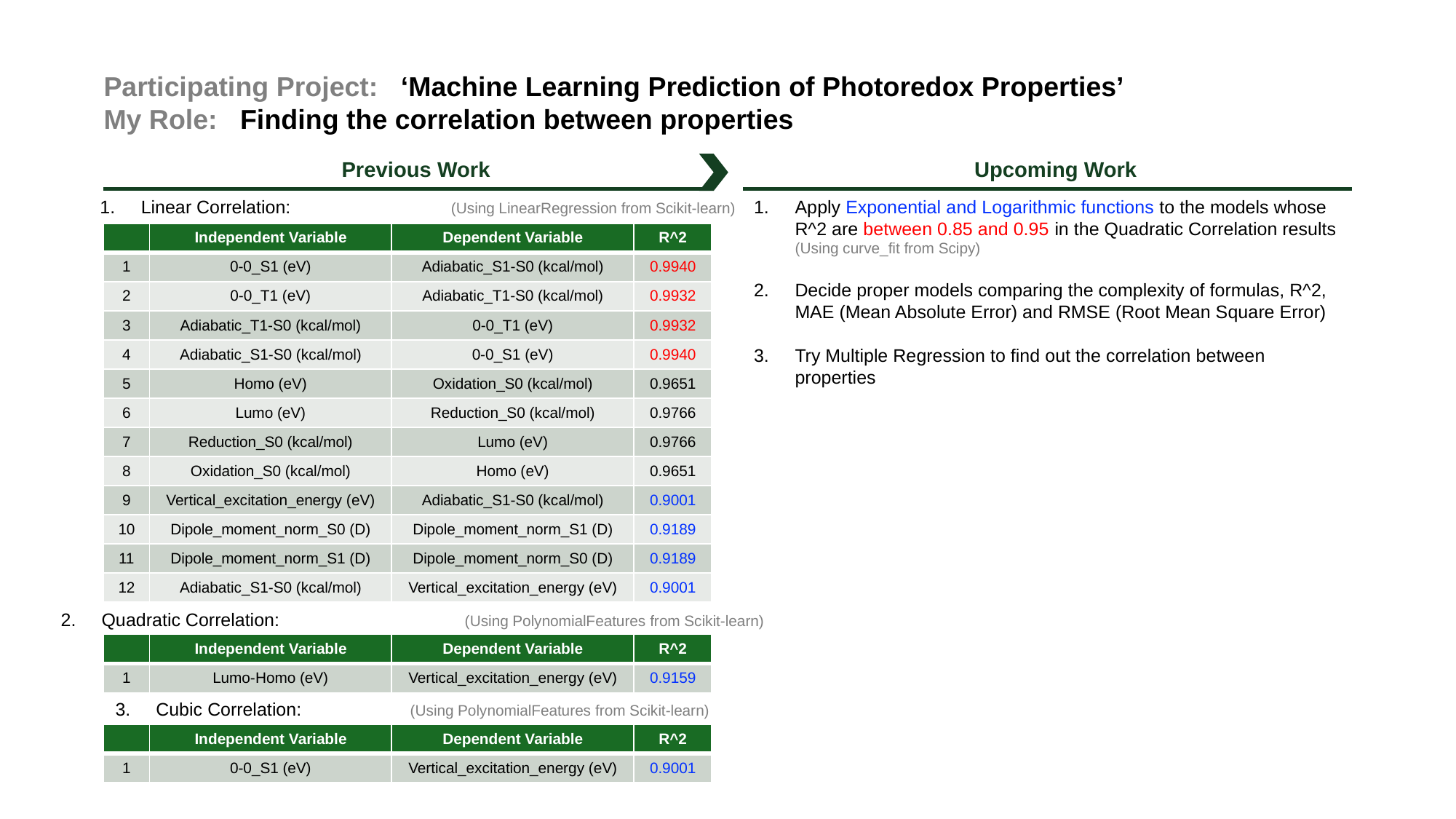

Participating Project:   ‘Machine Learning Prediction of Photoredox Properties’
My Role:   Finding the correlation between properties
Previous Work
Upcoming Work

Apply Exponential and Logarithmic functions to the models whose R^2 are between 0.85 and 0.95 in the Quadratic Correlation results (Using curve_fit from Scipy)

Decide proper models comparing the complexity of formulas, R^2, MAE (Mean Absolute Error) and RMSE (Root Mean Square Error)

Try Multiple Regression to find out the correlation between properties
Linear Correlation:	                  (Using LinearRegression from Scikit-learn)
|  | Independent Variable | Dependent Variable | R^2 |
| --- | --- | --- | --- |
| 1 | 0-0\_S1 (eV) | Adiabatic\_S1-S0 (kcal/mol) | 0.9940 |
| 2 | 0-0\_T1 (eV) | Adiabatic\_T1-S0 (kcal/mol) | 0.9932 |
| 3 | Adiabatic\_T1-S0 (kcal/mol) | 0-0\_T1 (eV) | 0.9932 |
| 4 | Adiabatic\_S1-S0 (kcal/mol) | 0-0\_S1 (eV) | 0.9940 |
| 5 | Homo (eV) | Oxidation\_S0 (kcal/mol) | 0.9651 |
| 6 | Lumo (eV) | Reduction\_S0 (kcal/mol) | 0.9766 |
| 7 | Reduction\_S0 (kcal/mol) | Lumo (eV) | 0.9766 |
| 8 | Oxidation\_S0 (kcal/mol) | Homo (eV) | 0.9651 |
| 9 | Vertical\_excitation\_energy (eV) | Adiabatic\_S1-S0 (kcal/mol) | 0.9001 |
| 10 | Dipole\_moment\_norm\_S0 (D) | Dipole\_moment\_norm\_S1 (D) | 0.9189 |
| 11 | Dipole\_moment\_norm\_S1 (D) | Dipole\_moment\_norm\_S0 (D) | 0.9189 |
| 12 | Adiabatic\_S1-S0 (kcal/mol) | Vertical\_excitation\_energy (eV) | 0.9001 |
2.     Quadratic Correlation:	               (Using PolynomialFeatures from Scikit-learn)
|  | Independent Variable | Dependent Variable | R^2 |
| --- | --- | --- | --- |
| 1 | Lumo-Homo (eV) | Vertical\_excitation\_energy (eV) | 0.9159 |
3.     Cubic Correlation:	               (Using PolynomialFeatures from Scikit-learn)
|  | Independent Variable | Dependent Variable | R^2 |
| --- | --- | --- | --- |
| 1 | 0-0\_S1 (eV) | Vertical\_excitation\_energy (eV) | 0.9001 |